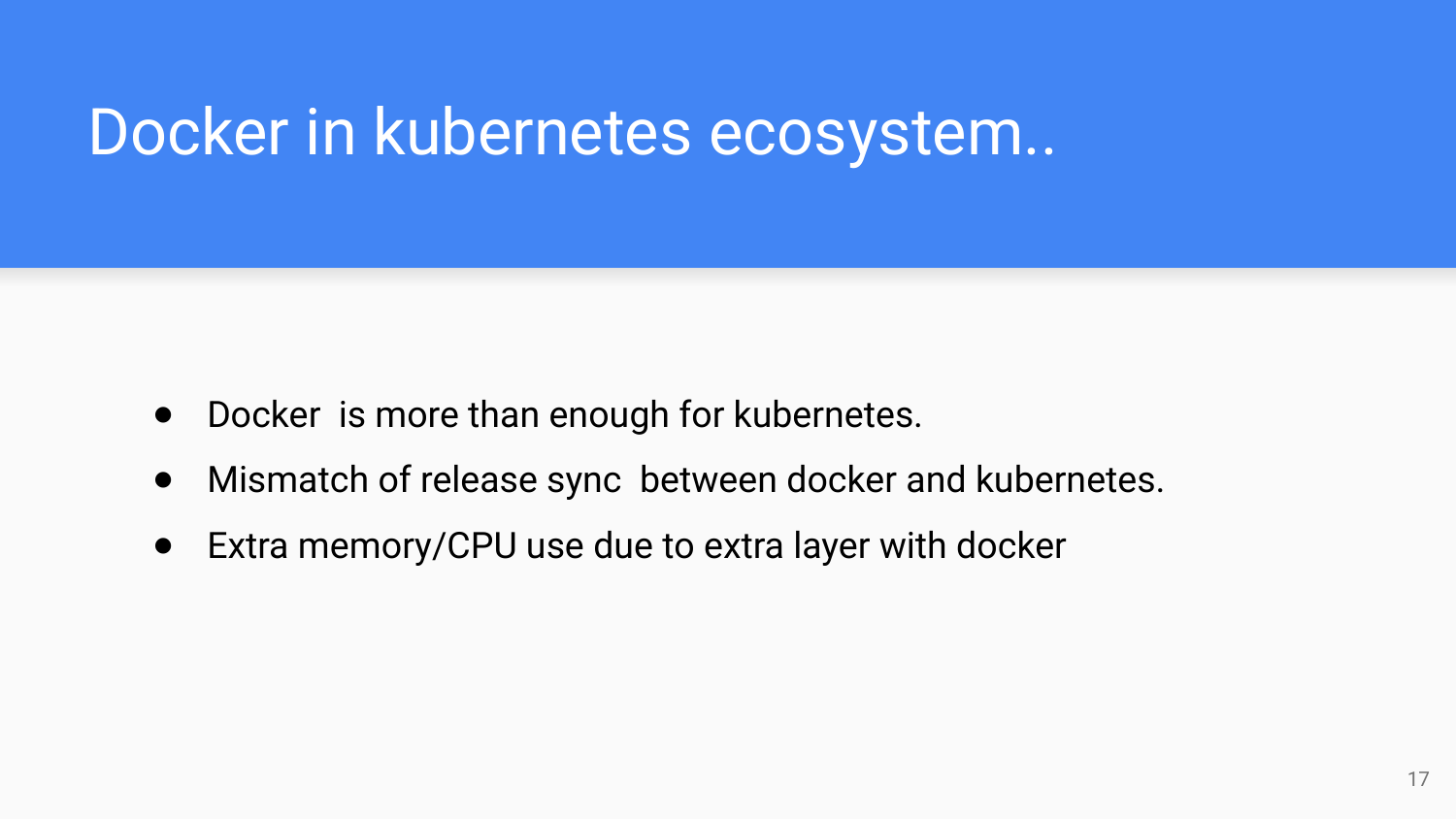

# Docker in kubernetes ecosystem..
Docker  is more than enough for kubernetes.
Mismatch of release sync  between docker and kubernetes.
Extra memory/CPU use due to extra layer with docker
17